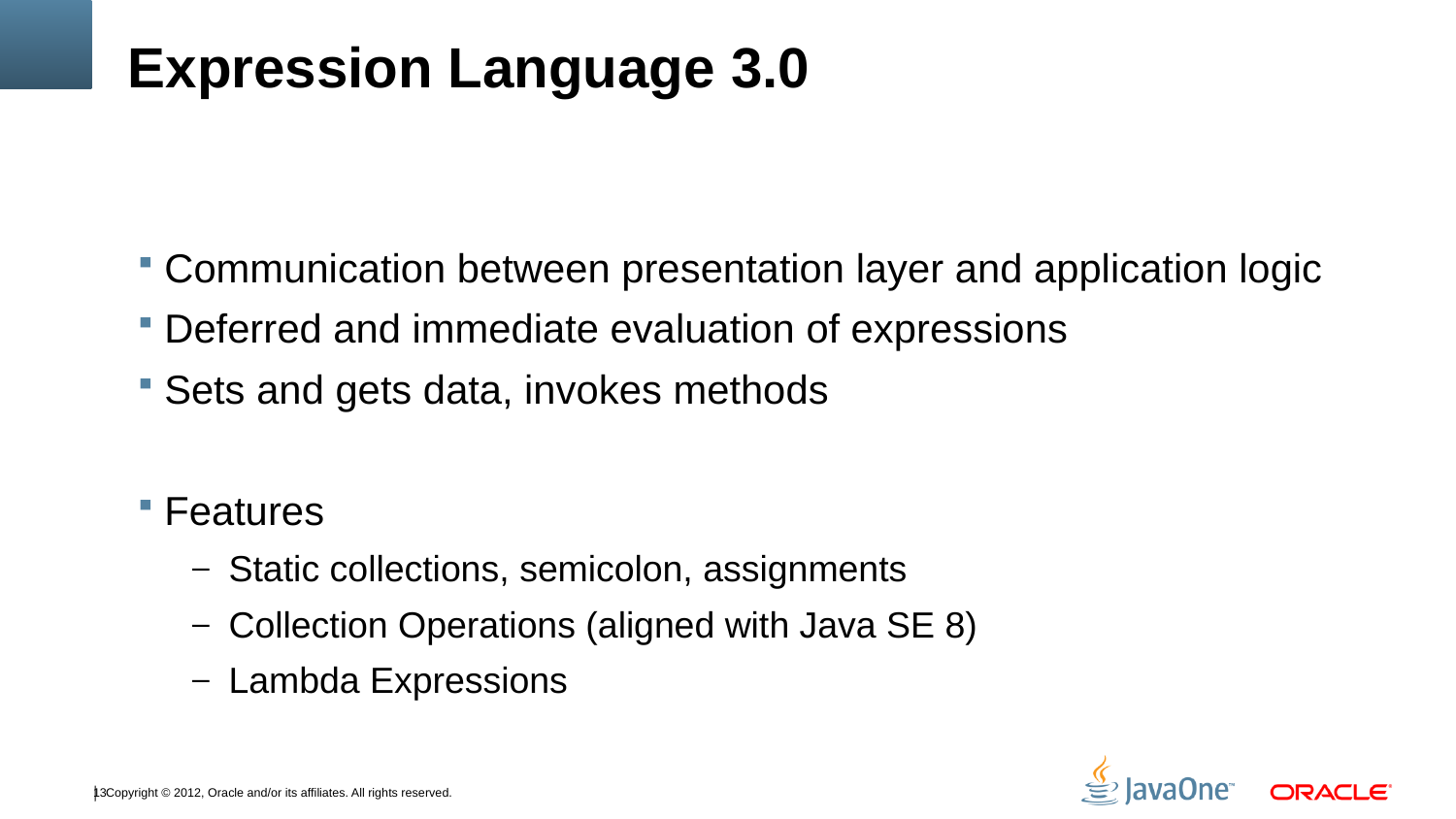

# Expression Language 3.0

Communication between presentation layer and application logic
Deferred and immediate evaluation of expressions
Sets and gets data, invokes methods

Features
Static collections, semicolon, assignments
Collection Operations (aligned with Java SE 8)
Lambda Expressions